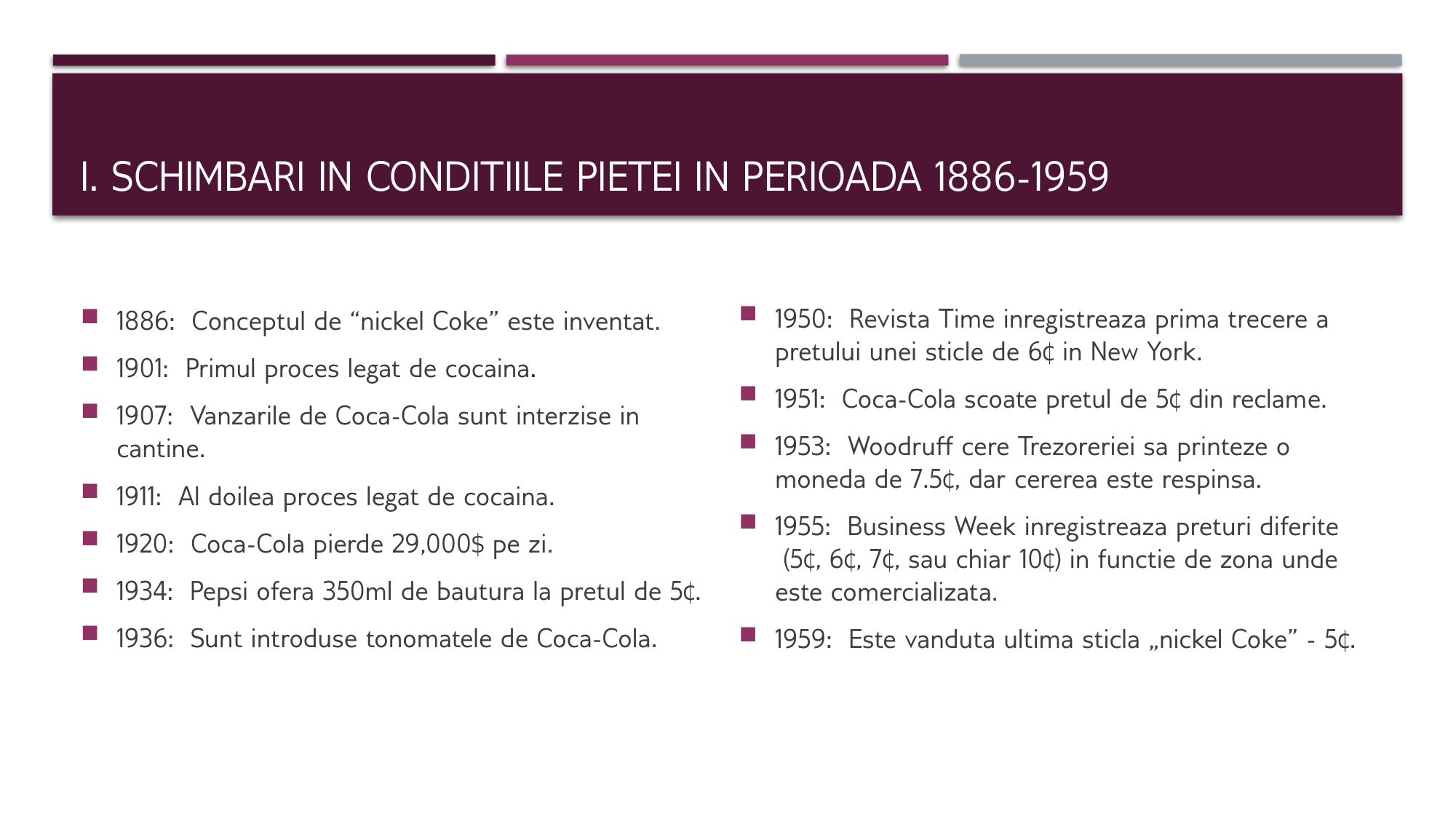

# I. Schimbari in conditiile pietei in perioada 1886-1959
1886:  Conceptul de “nickel Coke” este inventat.
1901:  Primul proces legat de cocaina.
1907:  Vanzarile de Coca-Cola sunt interzise in cantine.
1911:  Al doilea proces legat de cocaina.
1920:  Coca-Cola pierde 29,000$ pe zi.
1934:  Pepsi ofera 350ml de bautura la pretul de 5¢.
1936:  Sunt introduse tonomatele de Coca-Cola.
1950:  Revista Time inregistreaza prima trecere a pretului unei sticle de 6¢ in New York.
1951:  Coca-Cola scoate pretul de 5¢ din reclame.
1953:  Woodruff cere Trezoreriei sa printeze o moneda de 7.5¢, dar cererea este respinsa.
1955:  Business Week inregistreaza preturi diferite      (5¢, 6¢, 7¢, sau chiar 10¢) in functie de zona unde este comercializata.
1959:  Este vanduta ultima sticla „nickel Coke” - 5¢.